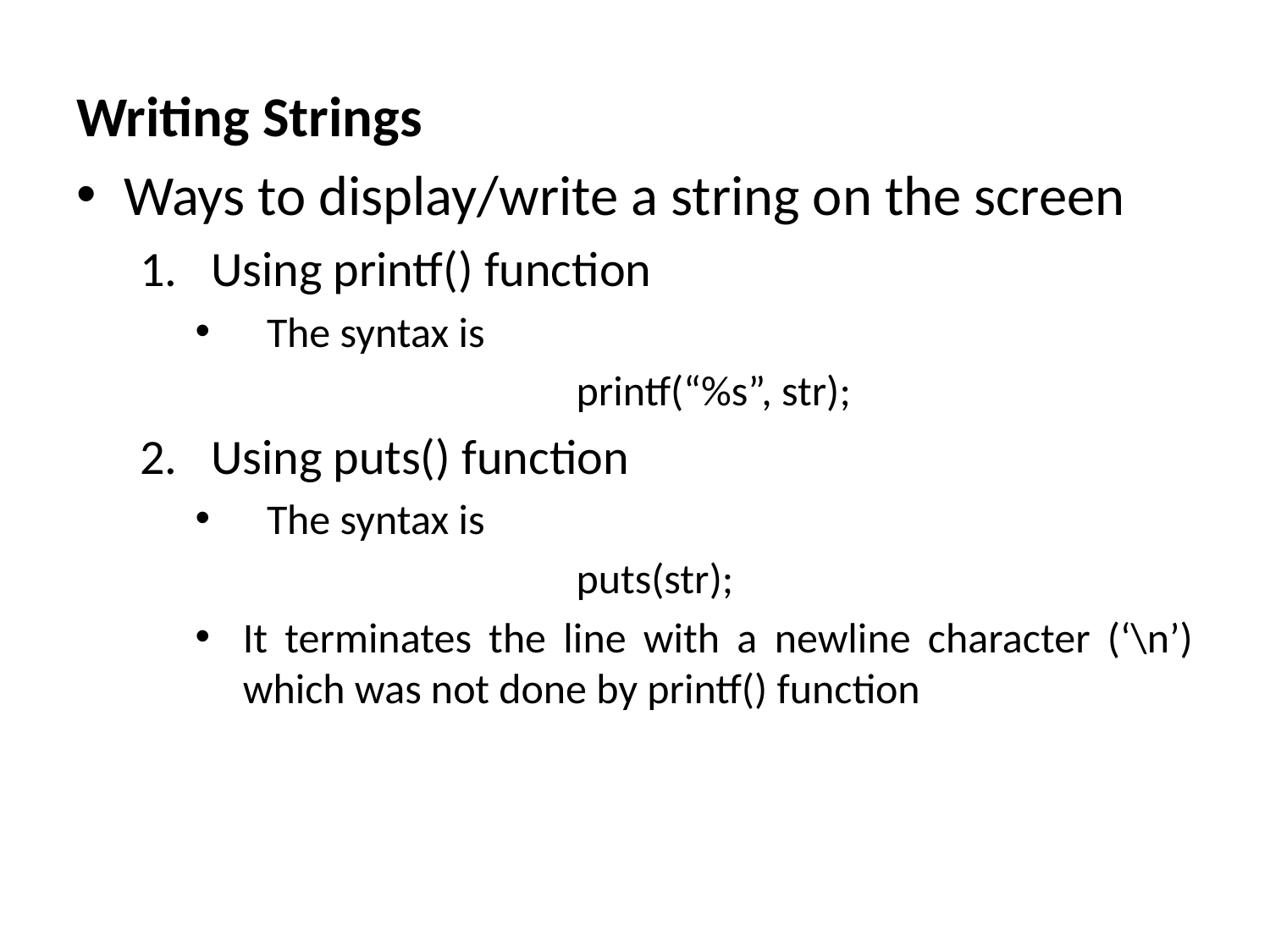

Writing Strings
Ways to display/write a string on the screen
Using printf() function
The syntax is
			printf(“%s”, str);
Using puts() function
The syntax is
			puts(str);
It terminates the line with a newline character (‘\n’) which was not done by printf() function